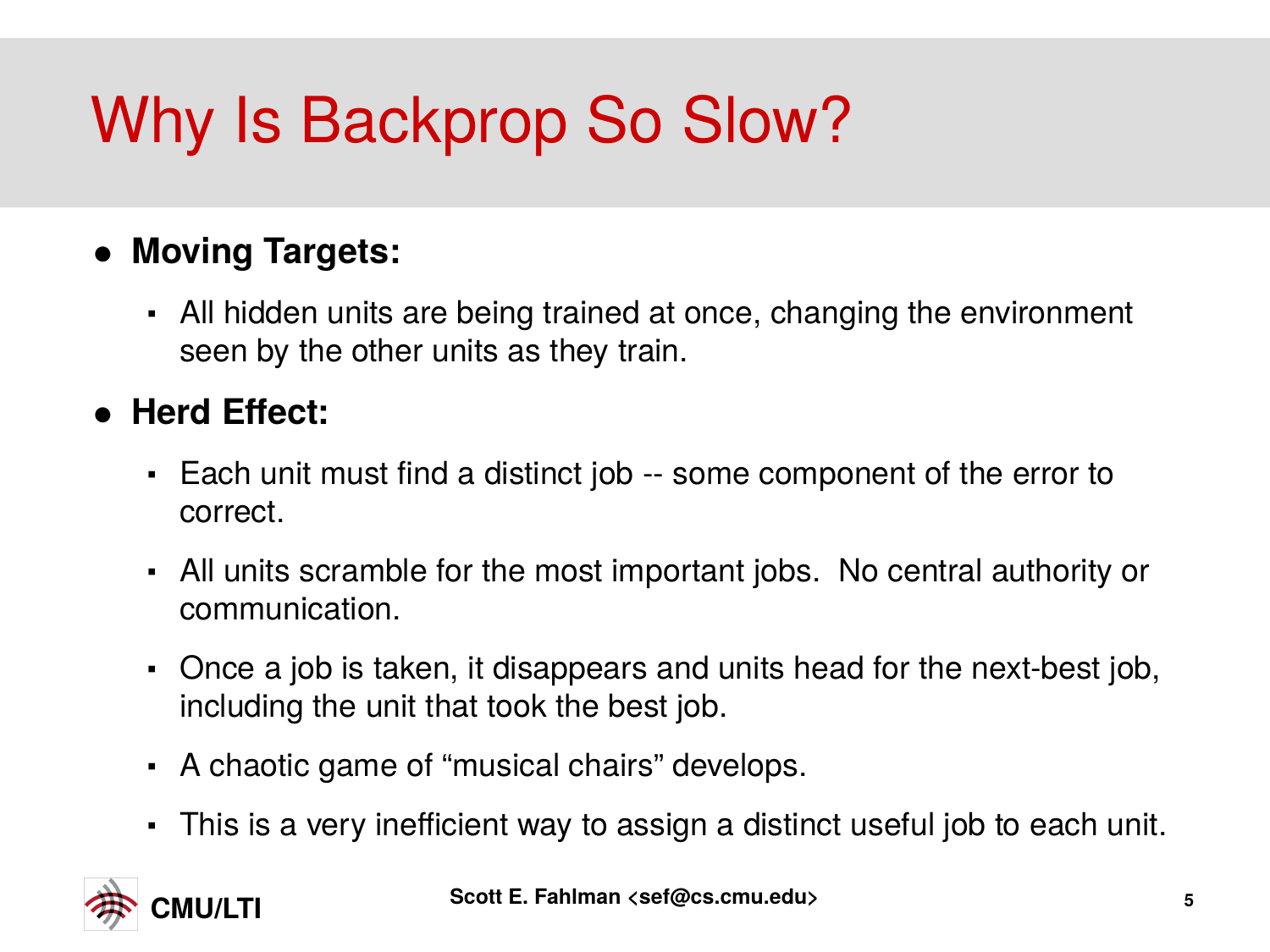

# Why Is Backprop So Slow?
Moving Targets:
All hidden units are being trained at once, changing the environment seen by the other units as they train.
Herd Effect:
Each unit must find a distinct job -- some component of the error to correct.
All units scramble for the most important jobs.  No central authority or communication.
Once a job is taken, it disappears and units head for the next-best job, including the unit that took the best job.
A chaotic game of “musical chairs” develops.
This is a very inefficient way to assign a distinct useful job to each unit.

Scott E. Fahlman <sef@cs.cmu.edu>
5